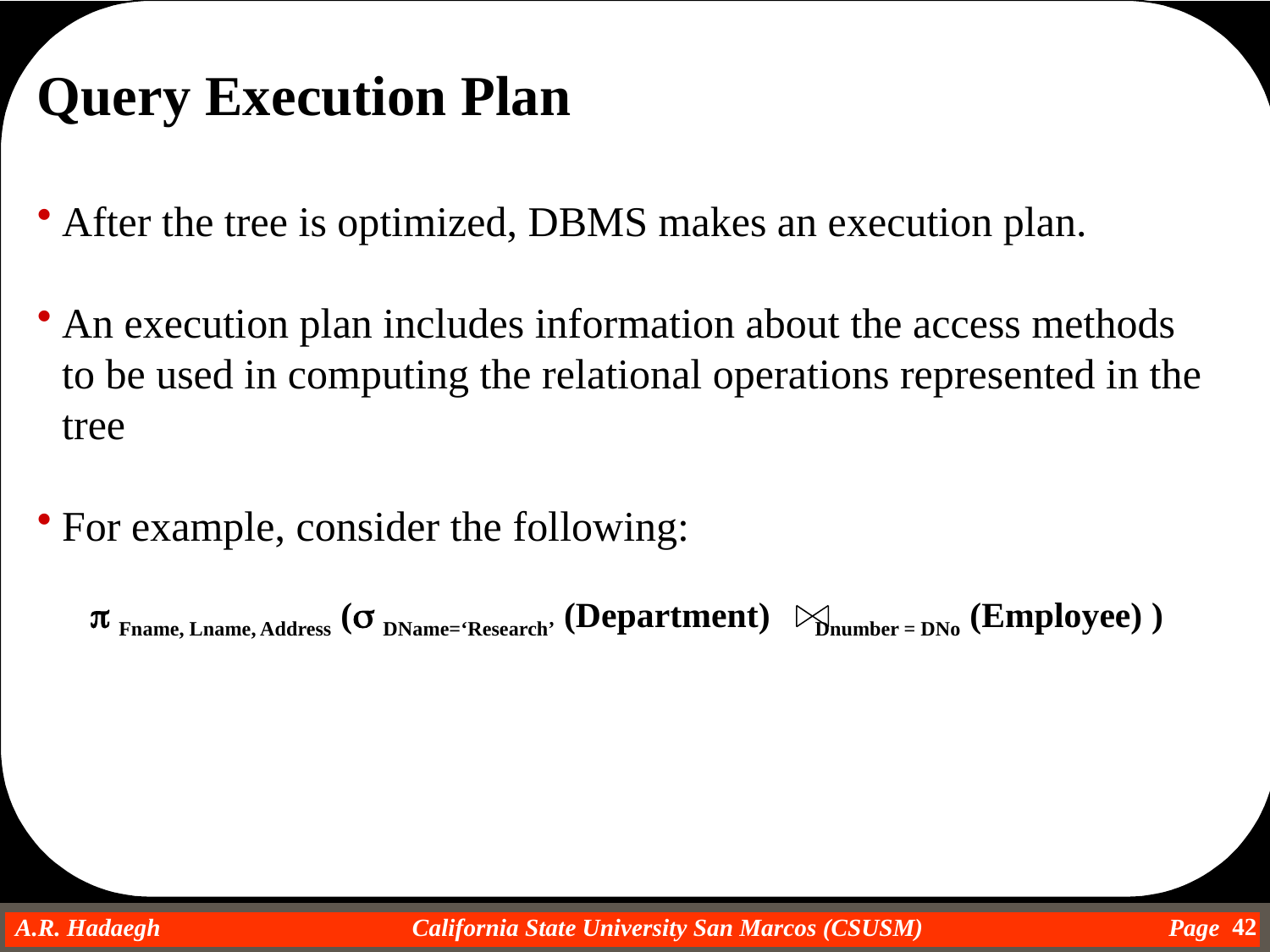

Query Execution Plan

After the tree is optimized, DBMS makes an execution plan.

An execution plan includes information about the access methods to be used in computing the relational operations represented in the tree

For example, consider the following:

   π Fname, Lname, Address (σ DName=‘Research’ (Department)     Dnumber = DNo (Employee) )

42